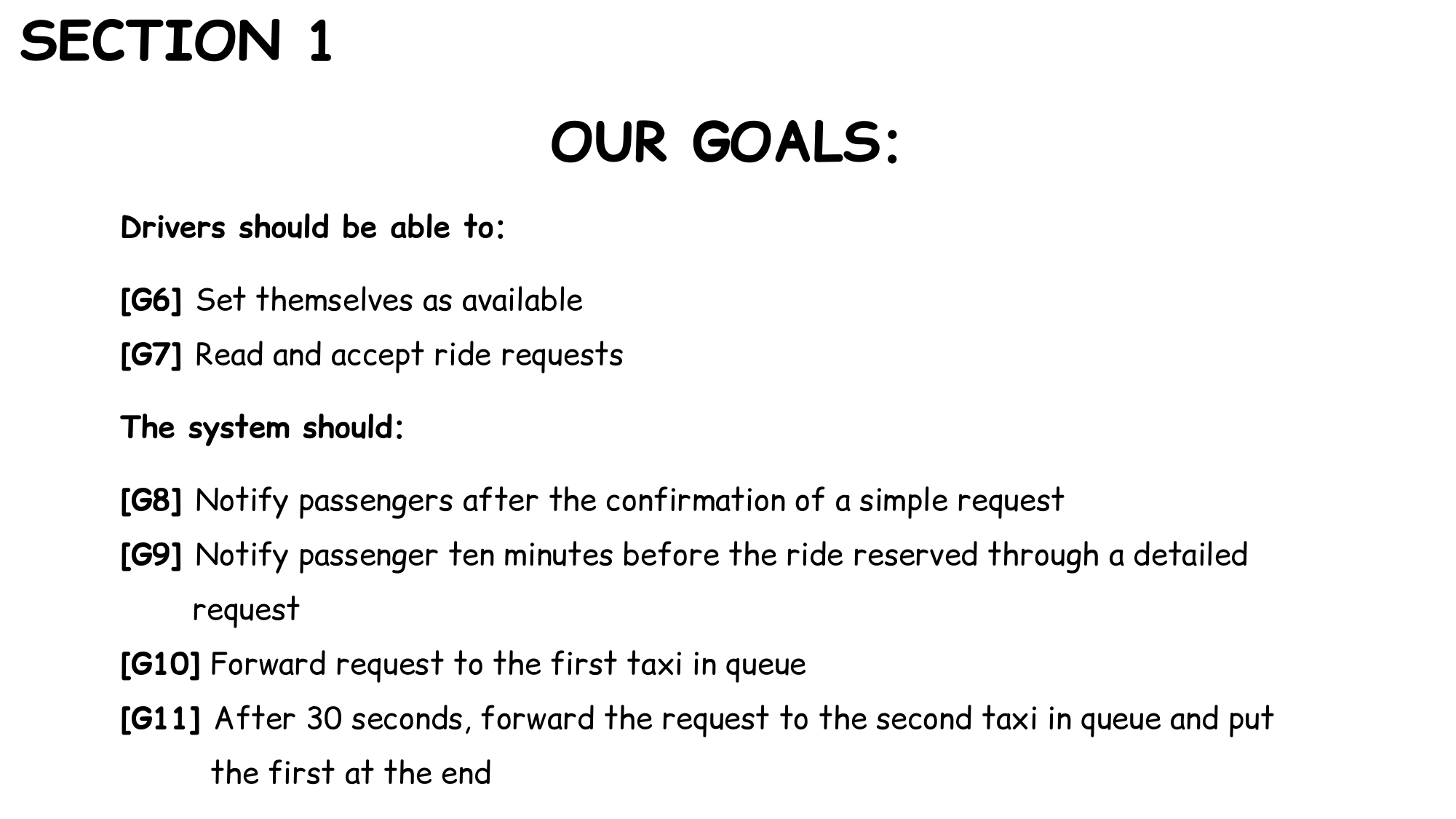

SECTION 1
OUR GOALS:
Drivers should be able to:

[G6] Set themselves as available
[G7] Read and accept ride requests

The system should:

[G8] Notify passengers after the confirmation of a simple request
[G9] Notify passenger ten minutes before the ride reserved through a detailed
        request
[G10] Forward request to the first taxi in queue
[G11] After 30 seconds, forward the request to the second taxi in queue and put
          the first at the end